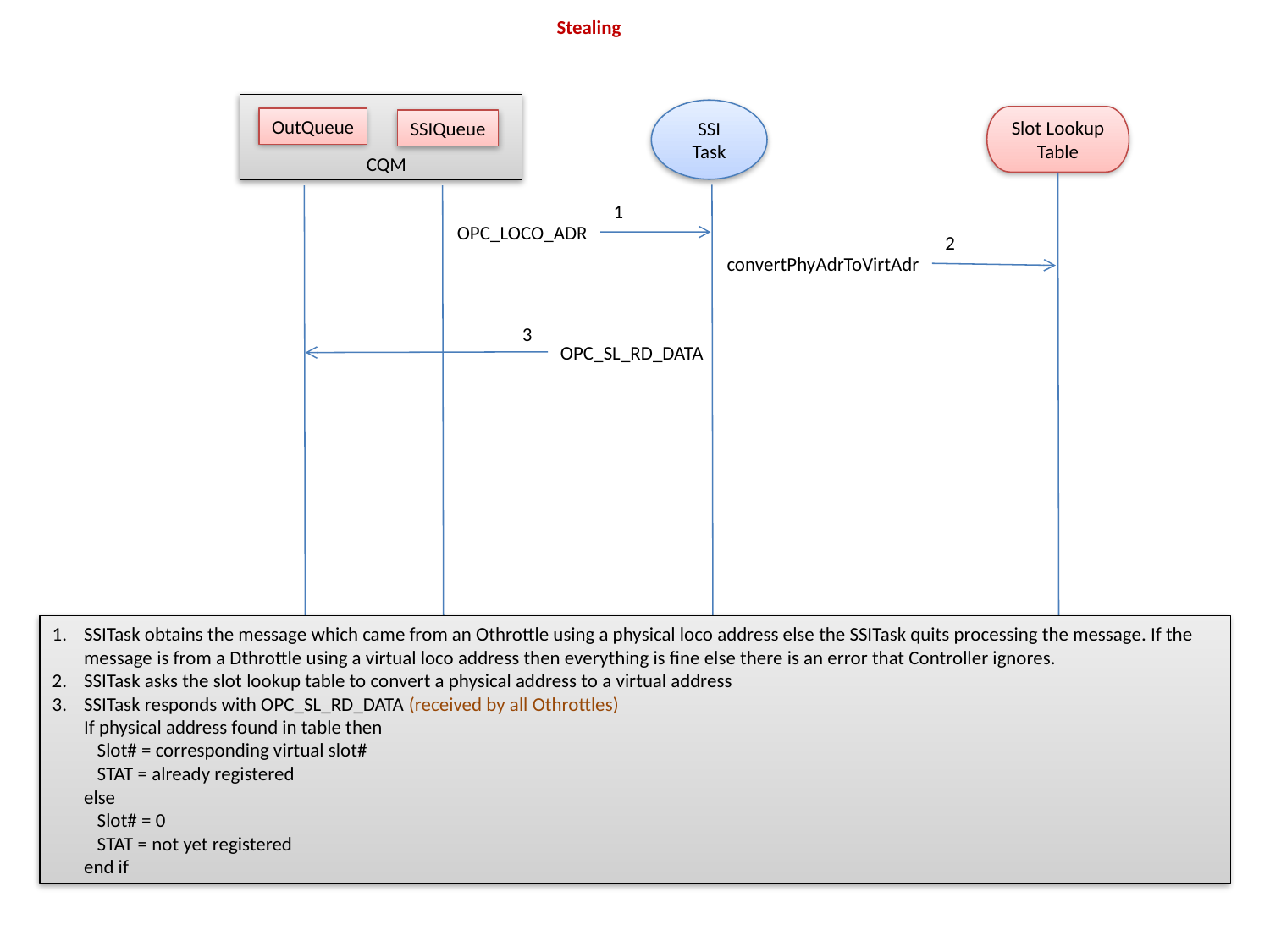

Stealing

SSI
Task
Slot Lookup Table
OutQueue
SSIQueue
CQM
1
OPC_LOCO_ADR
2
convertPhyAdrToVirtAdr
3
OPC_SL_RD_DATA
SSITask obtains the message which came from an Othrottle using a physical loco address else the SSITask quits processing the message. If the message is from a Dthrottle using a virtual loco address then everything is fine else there is an error that Controller ignores.
SSITask asks the slot lookup table to convert a physical address to a virtual address
SSITask responds with OPC_SL_RD_DATA (received by all Othrottles)
If physical address found in table then
   Slot# = corresponding virtual slot#
   STAT = already registered
else
   Slot# = 0
   STAT = not yet registered
end if